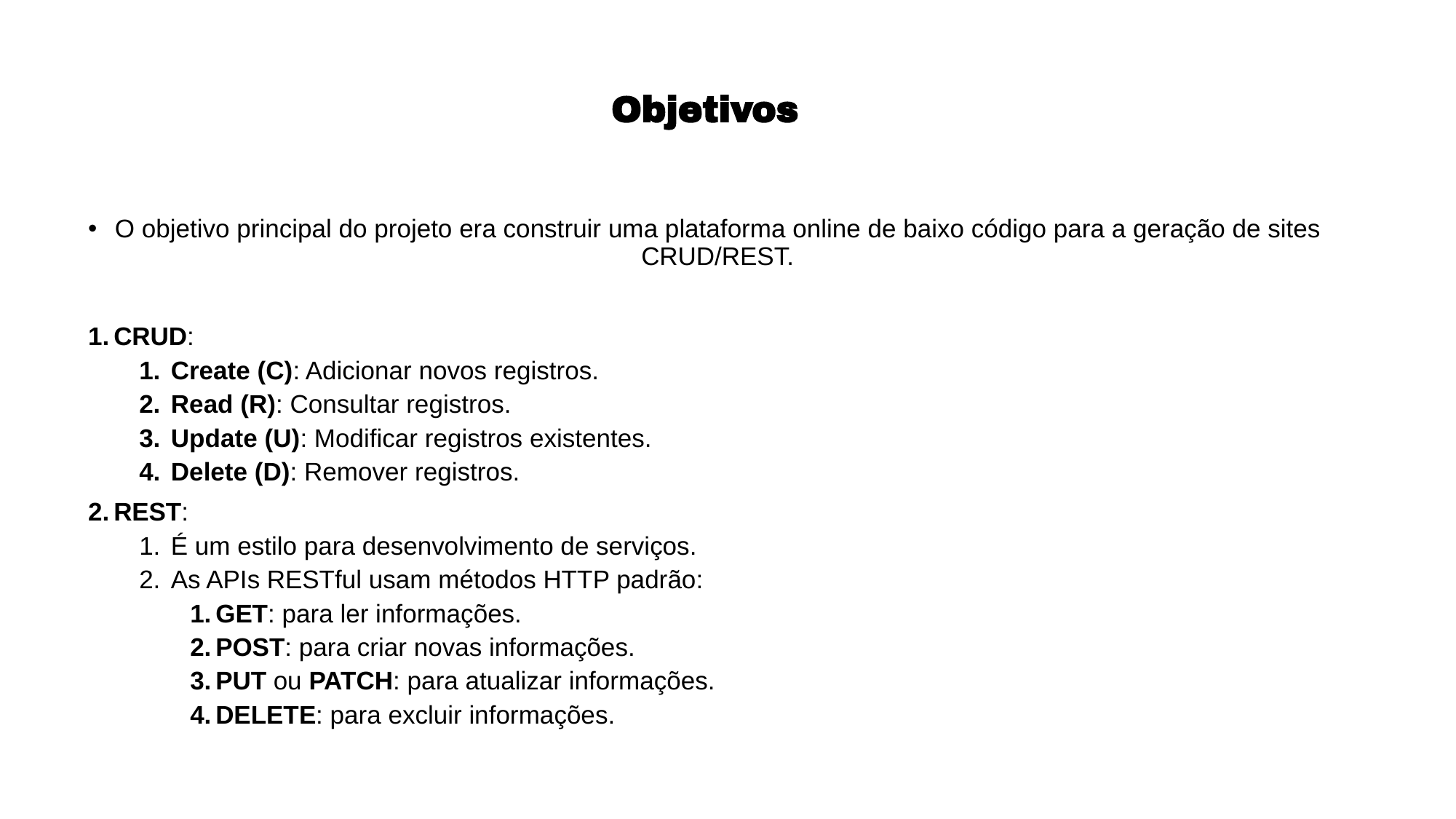

# Objetivos

O objetivo principal do projeto era construir uma plataforma online de baixo código para a geração de sites CRUD/REST.

CRUD:
Create (C): Adicionar novos registros.
Read (R): Consultar registros.
Update (U): Modificar registros existentes.
Delete (D): Remover registros.
REST:
É um estilo para desenvolvimento de serviços.
As APIs RESTful usam métodos HTTP padrão:
GET: para ler informações.
POST: para criar novas informações.
PUT ou PATCH: para atualizar informações.
DELETE: para excluir informações.